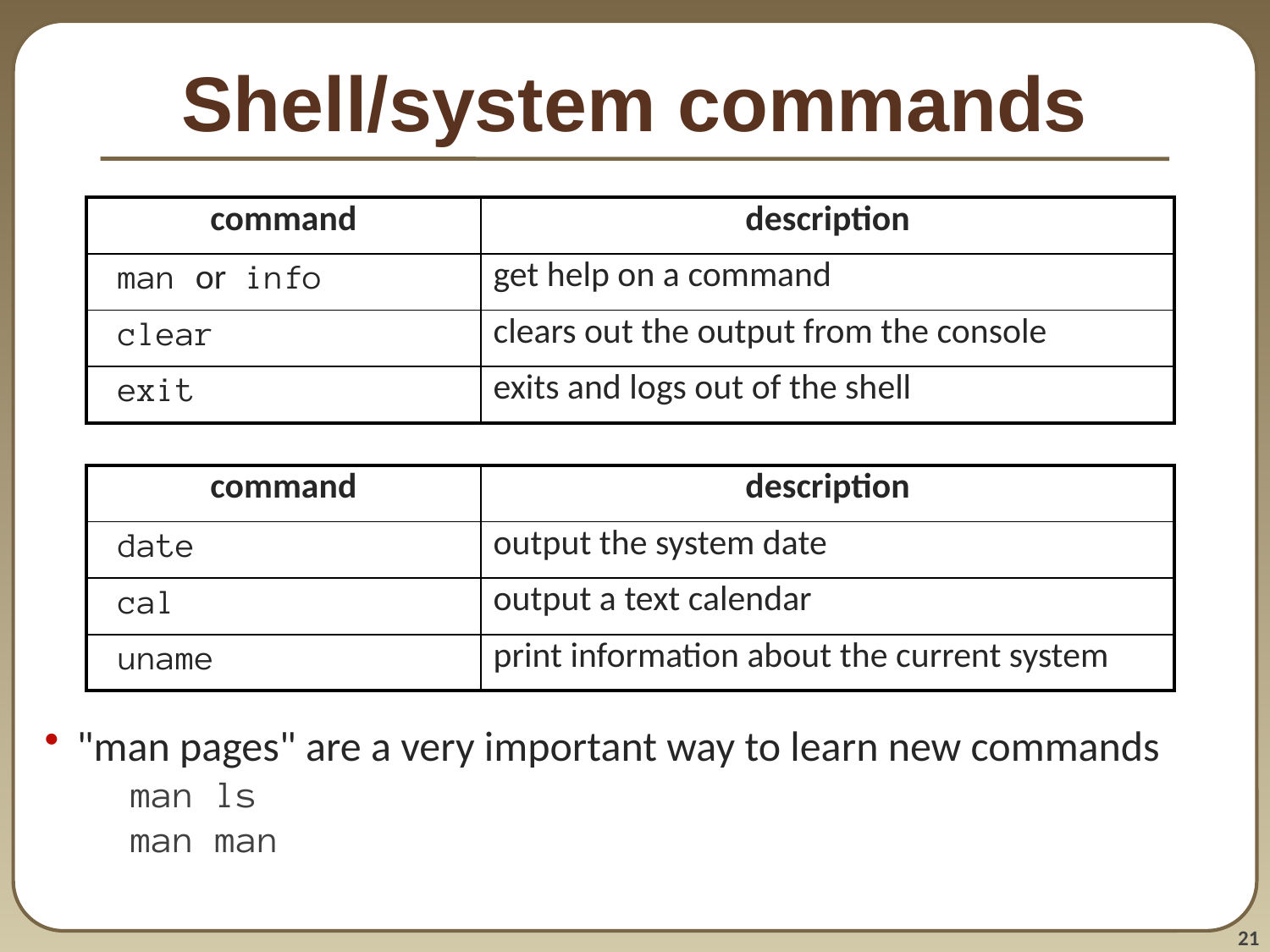

# Shell/system commands

"man pages" are a very important way to learn new commands
	man ls
	man man
| command | description |
| --- | --- |
| man or info | get help on a command |
| clear | clears out the output from the console |
| exit | exits and logs out of the shell |
| command | description |
| --- | --- |
| date | output the system date |
| cal | output a text calendar |
| uname | print information about the current system |